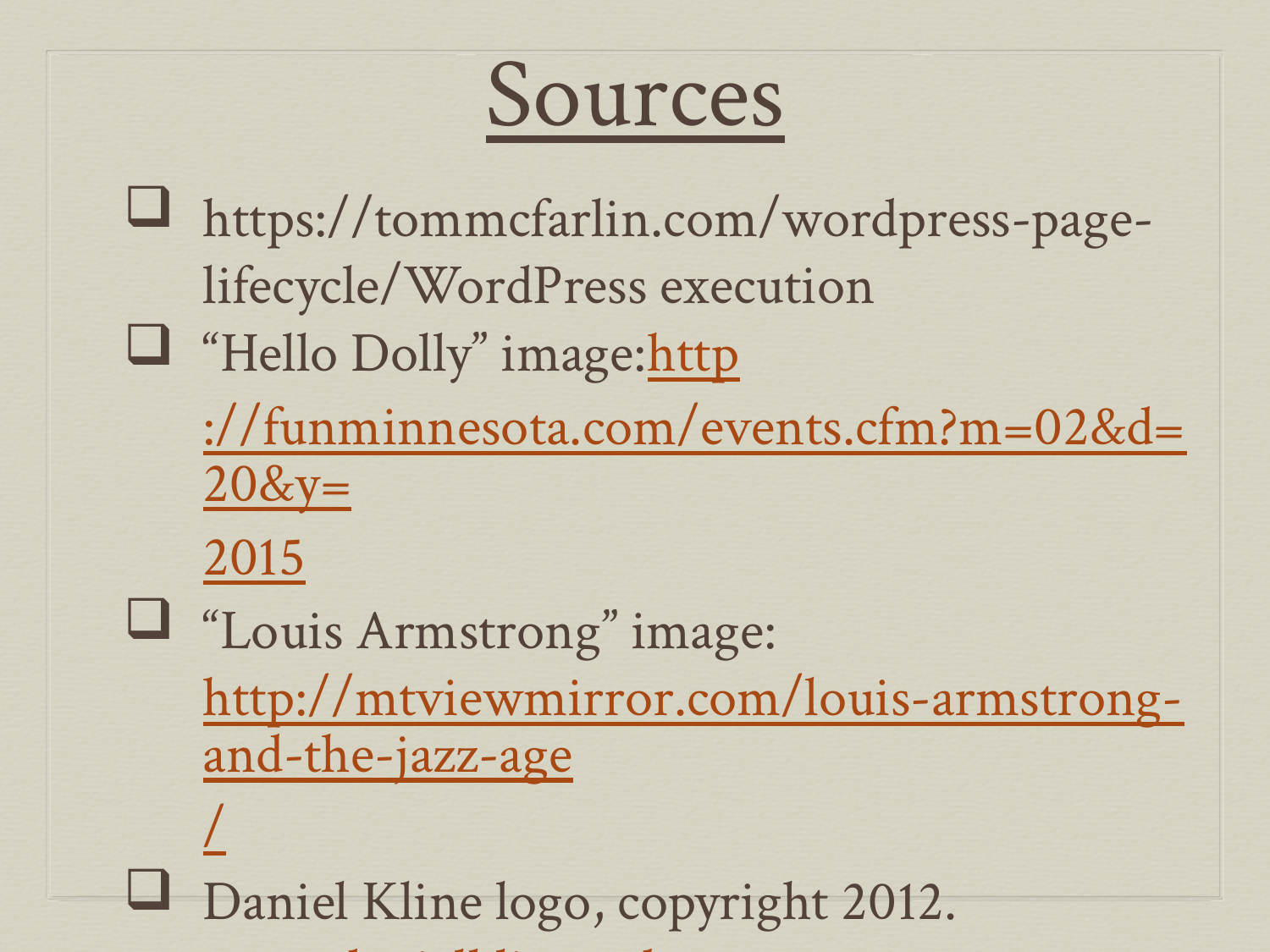

Sources
https://tommcfarlin.com/wordpress-page-lifecycle/WordPress execution
“Hello Dolly” image:http://funminnesota.com/events.cfm?m=02&d=20&y=2015
“Louis Armstrong” image: http://mtviewmirror.com/louis-armstrong-and-the-jazz-age/
Daniel Kline logo, copyright 2012.  www.danielklineweb.com